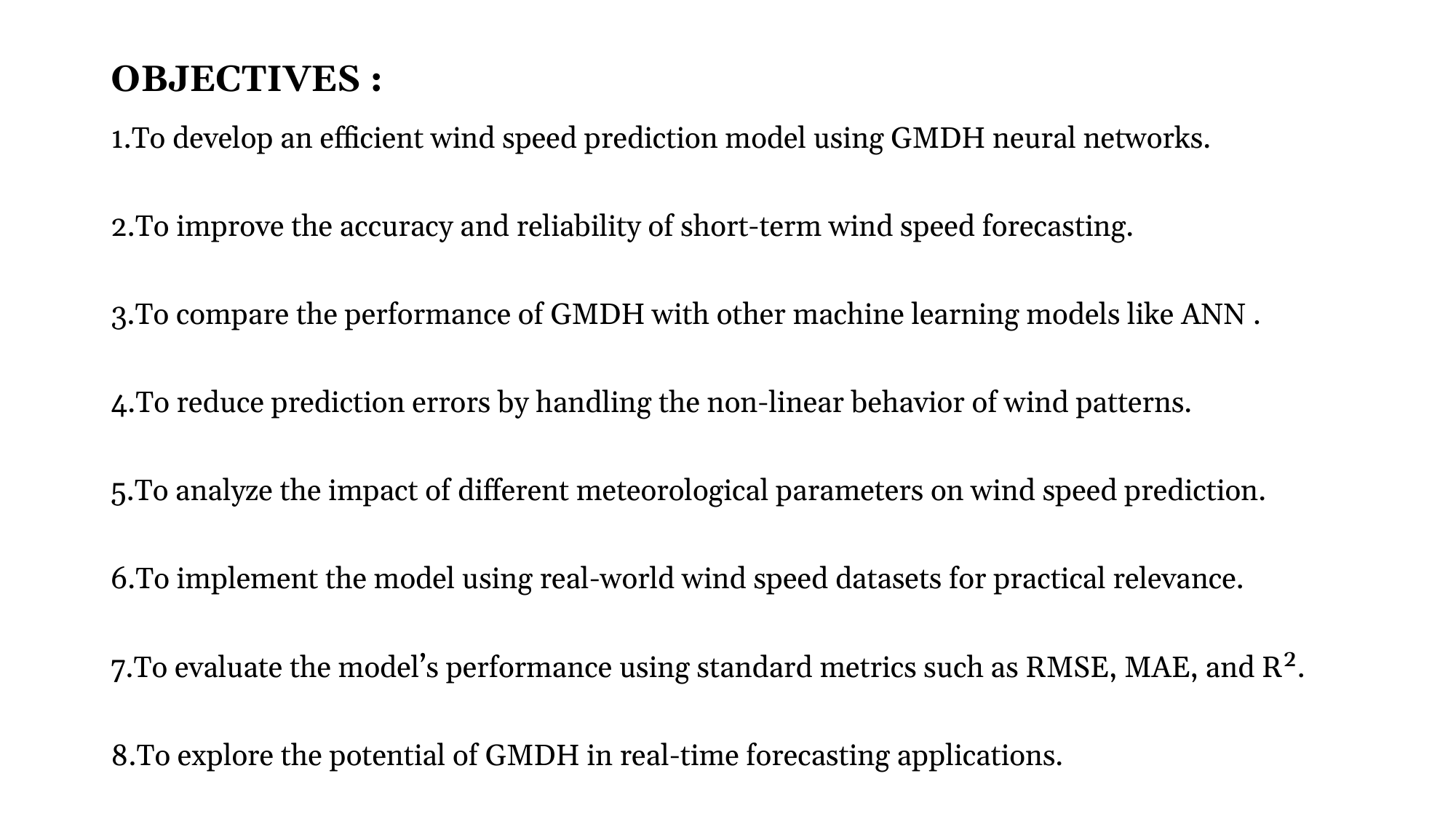

# OBJECTIVES :
1.To develop an efficient wind speed prediction model using GMDH neural networks.

2.To improve the accuracy and reliability of short-term wind speed forecasting.

3.To compare the performance of GMDH with other machine learning models like ANN .

4.To reduce prediction errors by handling the non-linear behavior of wind patterns.

5.To analyze the impact of different meteorological parameters on wind speed prediction.

6.To implement the model using real-world wind speed datasets for practical relevance.

7.To evaluate the model’s performance using standard metrics such as RMSE, MAE, and R².

8.To explore the potential of GMDH in real-time forecasting applications.